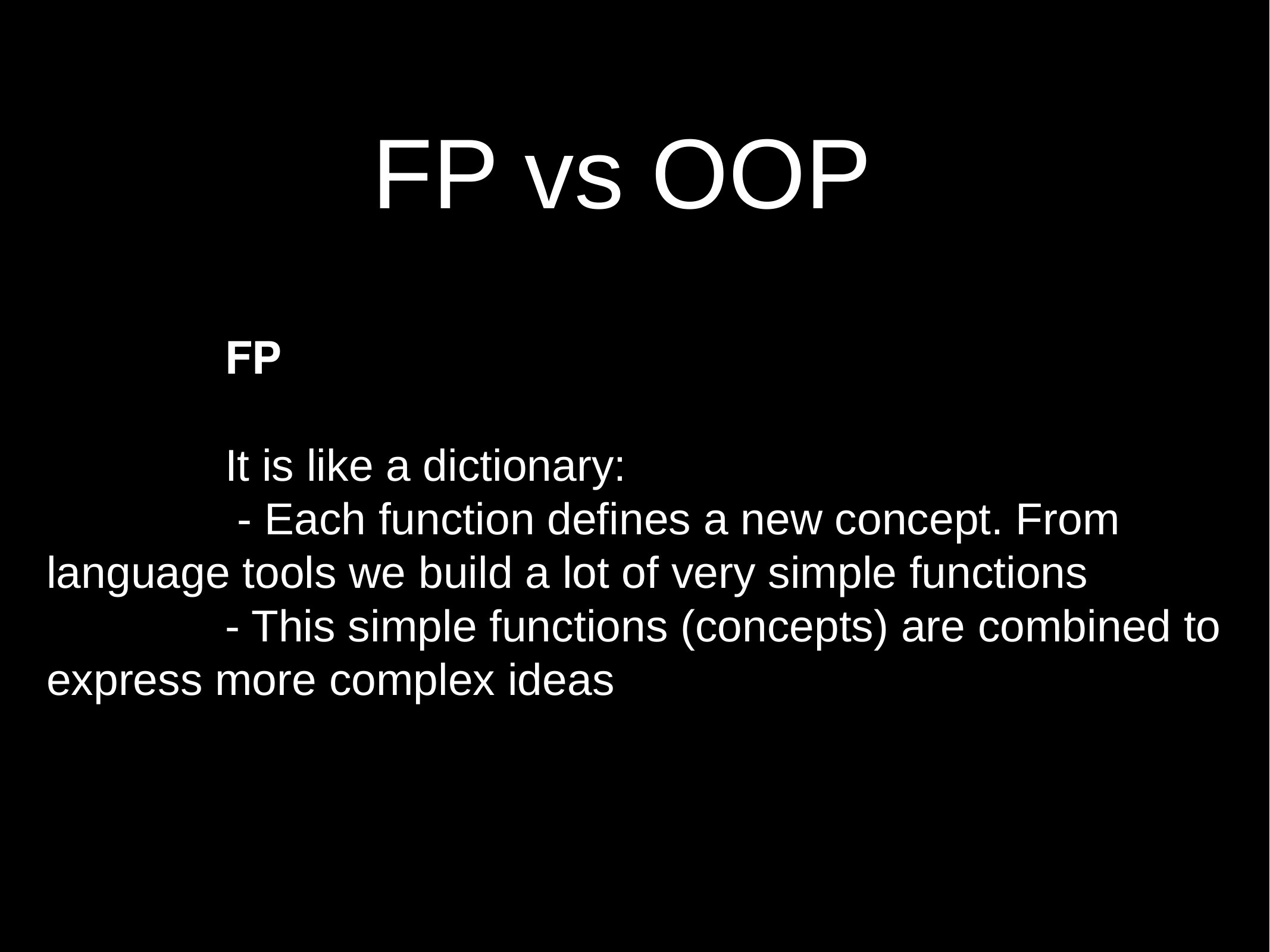

# FP vs OOP
FP

It is like a dictionary:
 - Each function defines a new concept. From language tools we build a lot of very simple functions
- This simple functions (concepts) are combined to express more complex ideas